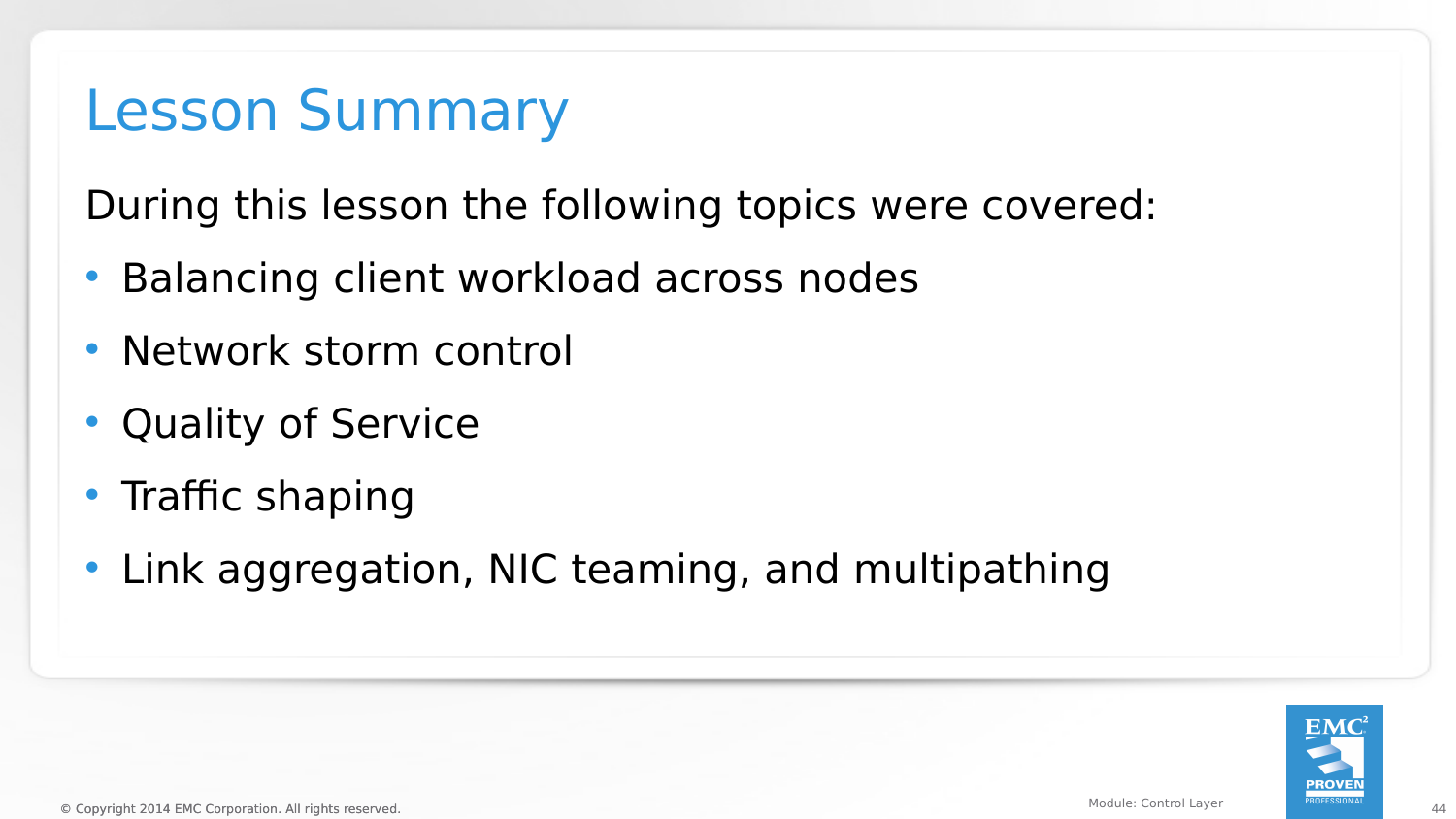

# Lesson Summary
During this lesson the following topics were covered:
Balancing client workload across nodes
Network storm control
Quality of Service
Traffic shaping
Link aggregation, NIC teaming, and multipathing

Module: Control Layer